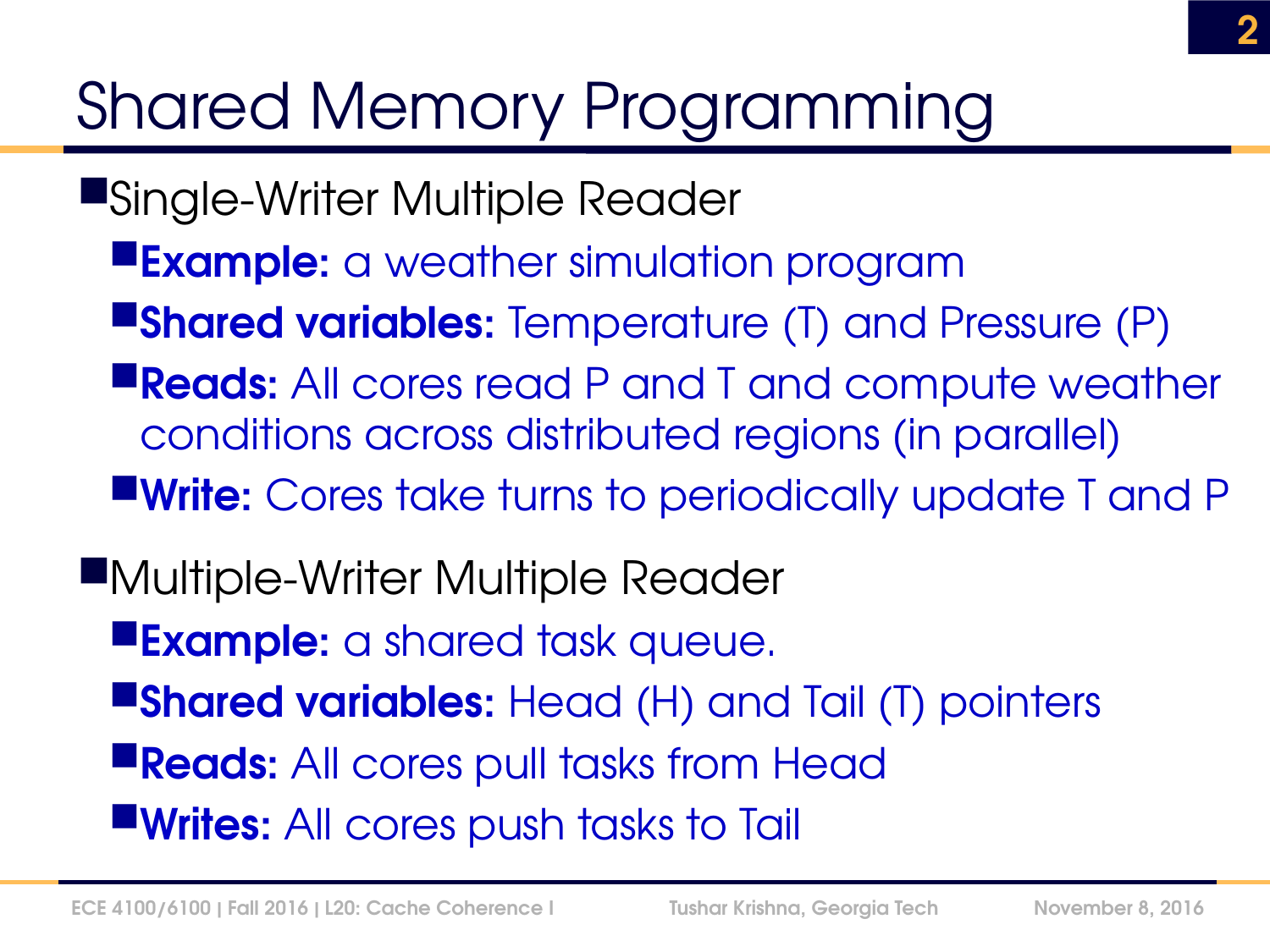

2
# Shared Memory Programming
Single-Writer Multiple Reader
Example: a weather simulation program
Shared variables: Temperature (T) and Pressure (P)
Reads: All cores read P and T and compute weather conditions across distributed regions (in parallel)
Write: Cores take turns to periodically update T and P
Multiple-Writer Multiple Reader
Example: a shared task queue.
Shared variables: Head (H) and Tail (T) pointers
Reads: All cores pull tasks from Head
Writes: All cores push tasks to Tail
ECE 4100/6100 | Fall 2016 | L20: Cache Coherence I                     Tushar Krishna, Georgia Tech
November 8, 2016